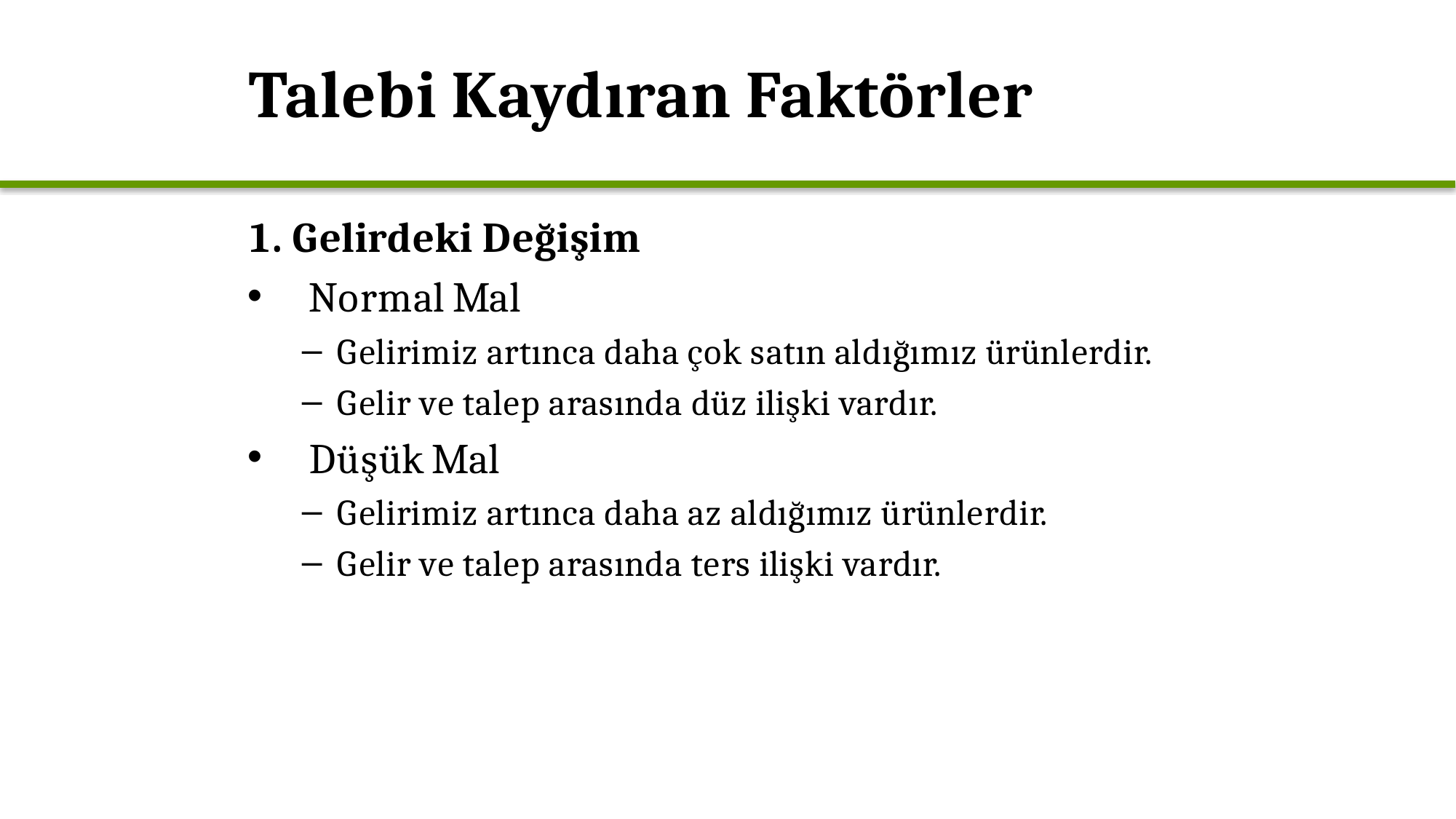

# Talebi Kaydıran Faktörler
1. Gelirdeki Değişim
Normal Mal
Gelirimiz artınca daha çok satın aldığımız ürünlerdir.
Gelir ve talep arasında düz ilişki vardır.
Düşük Mal
Gelirimiz artınca daha az aldığımız ürünlerdir.
Gelir ve talep arasında ters ilişki vardır.